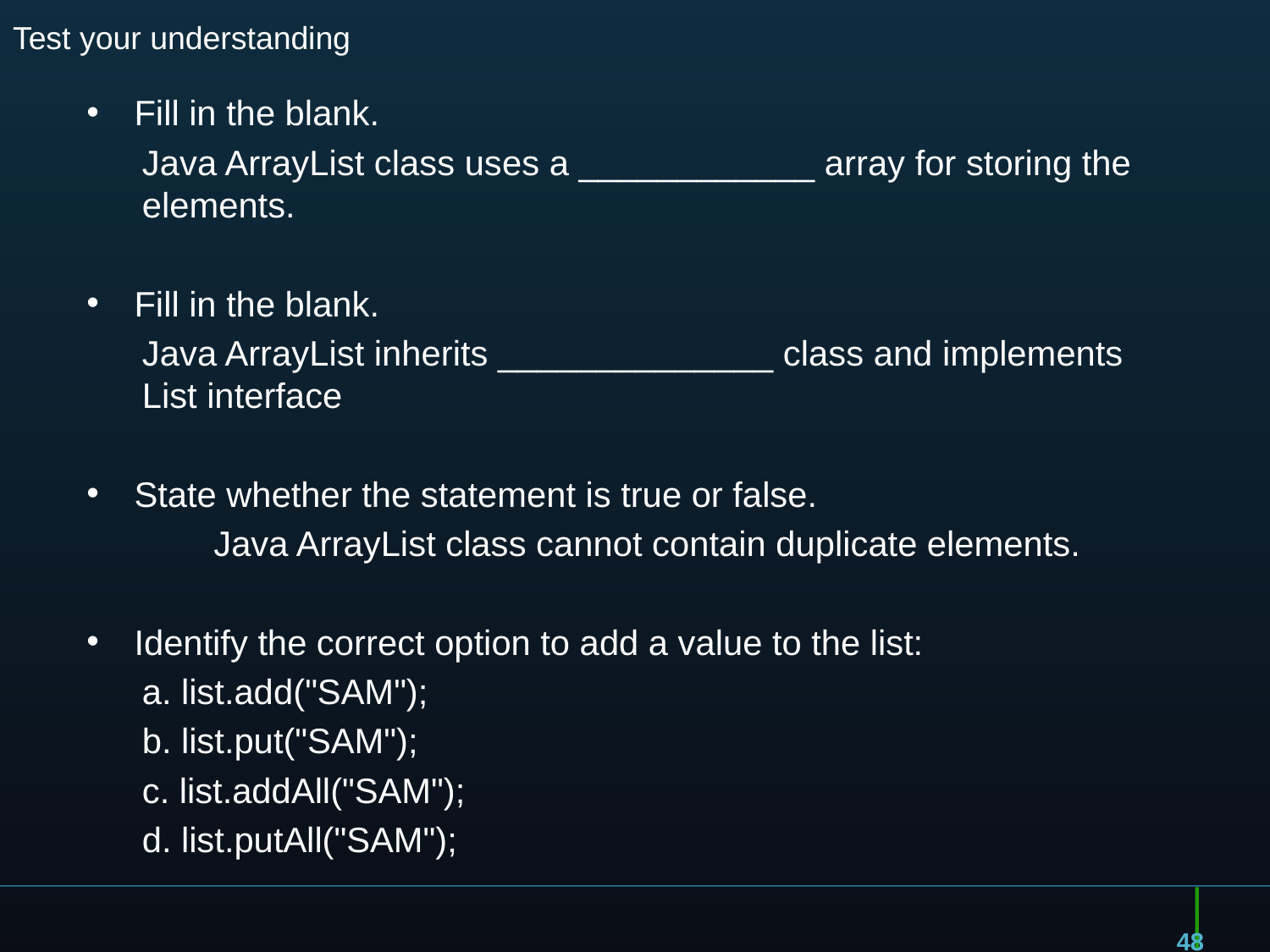

# Test your understanding
Fill in the blank.
Java ArrayList class uses a ____________ array for storing the elements.

Fill in the blank.
Java ArrayList inherits ______________ class and implements List interface

State whether the statement is true or false.
	Java ArrayList class cannot contain duplicate elements.

Identify the correct option to add a value to the list:
a. list.add("SAM");
b. list.put("SAM");
c. list.addAll("SAM");
d. list.putAll("SAM");

48